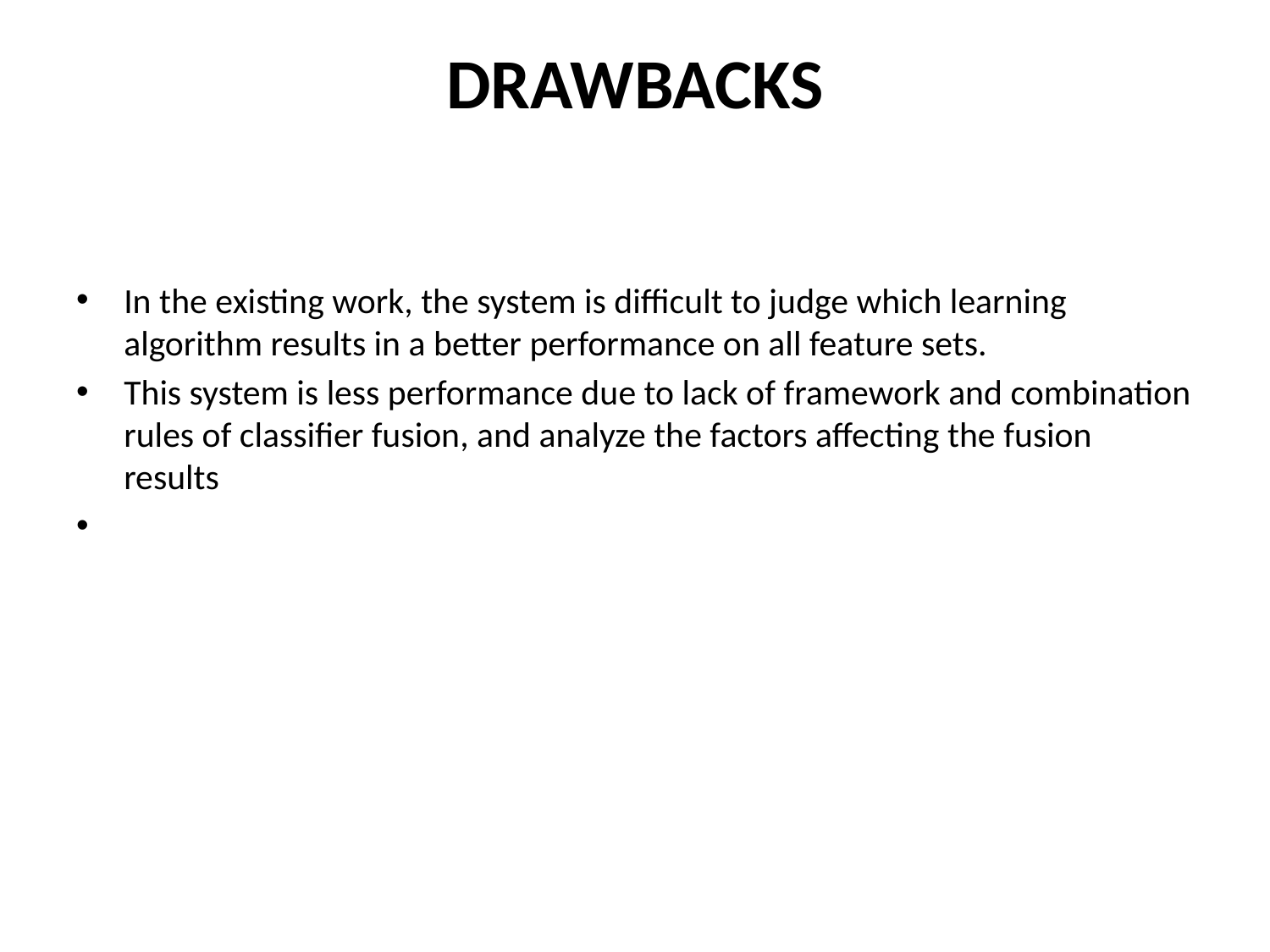

# DRAWBACKS

In the existing work, the system is difficult to judge which learning algorithm results in a better performance on all feature sets.
This system is less performance due to lack of framework and combination rules of classifier fusion, and analyze the factors affecting the fusion results